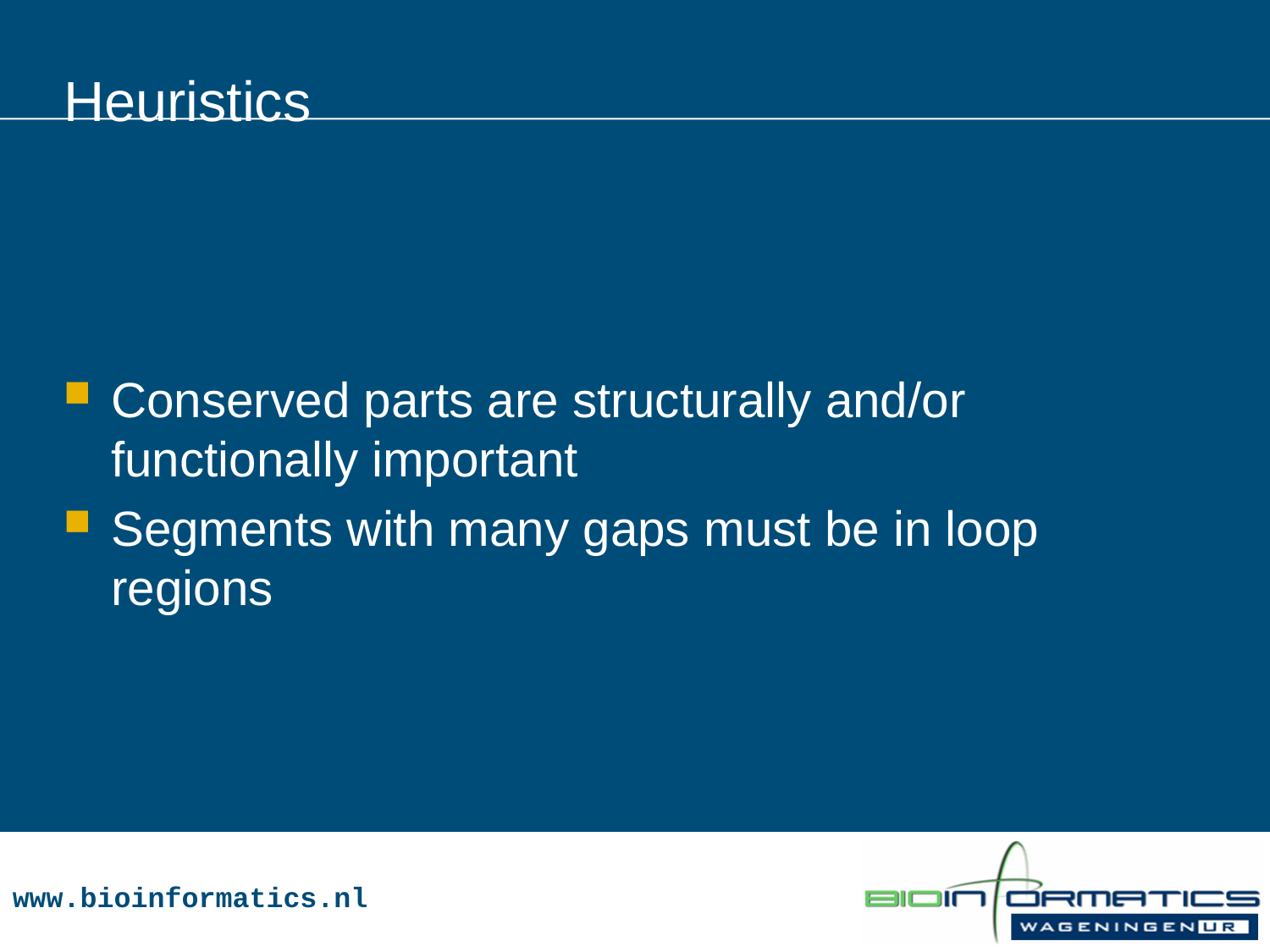

# Heuristics
Conserved parts are structurally and/or functionally important
Segments with many gaps must be in loop regions